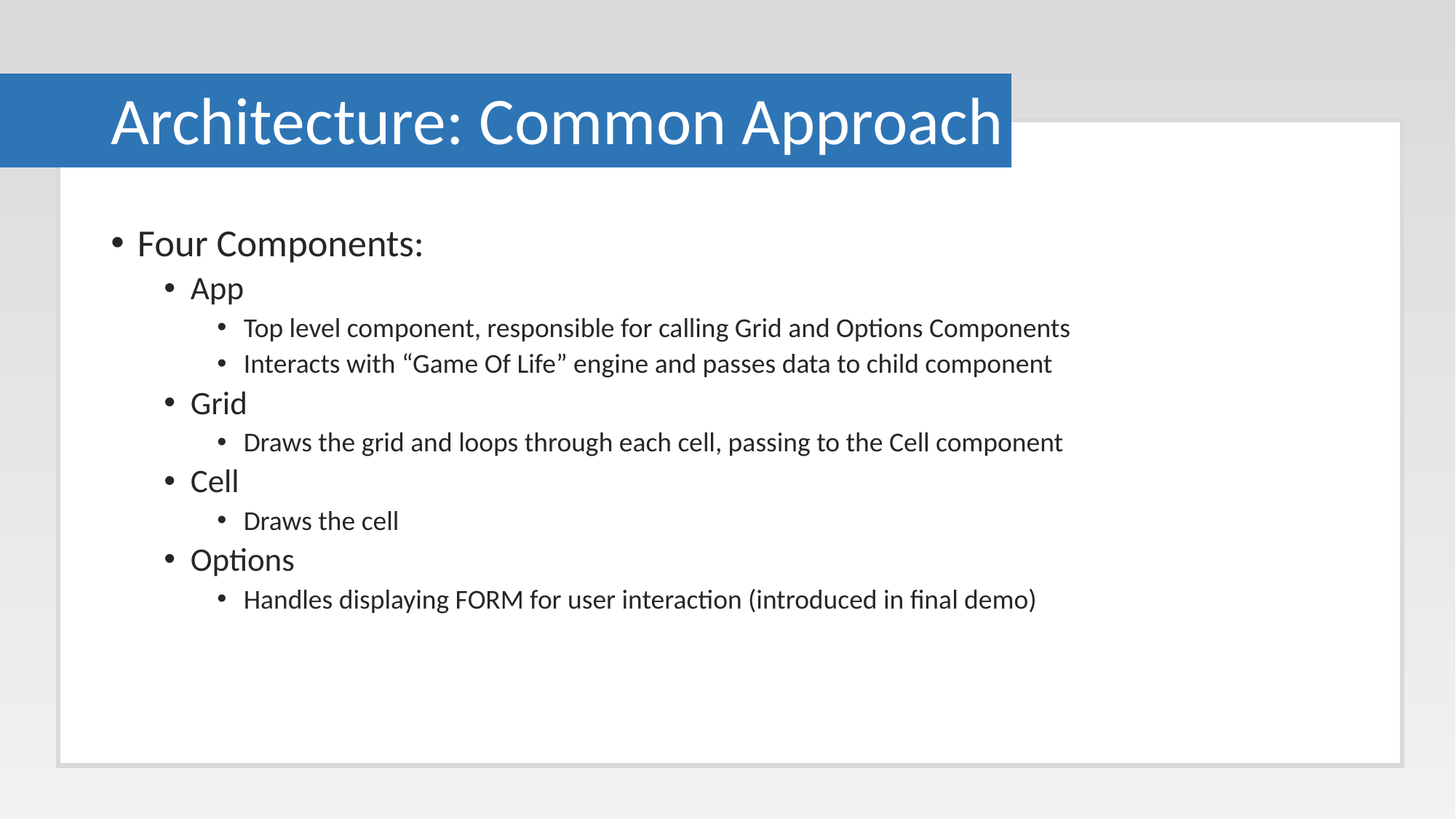

# Architecture: Common Approach

Four Components:
App
Top level component, responsible for calling Grid and Options Components
Interacts with “Game Of Life” engine and passes data to child component
Grid
Draws the grid and loops through each cell, passing to the Cell component
Cell
Draws the cell
Options
Handles displaying FORM for user interaction (introduced in final demo)